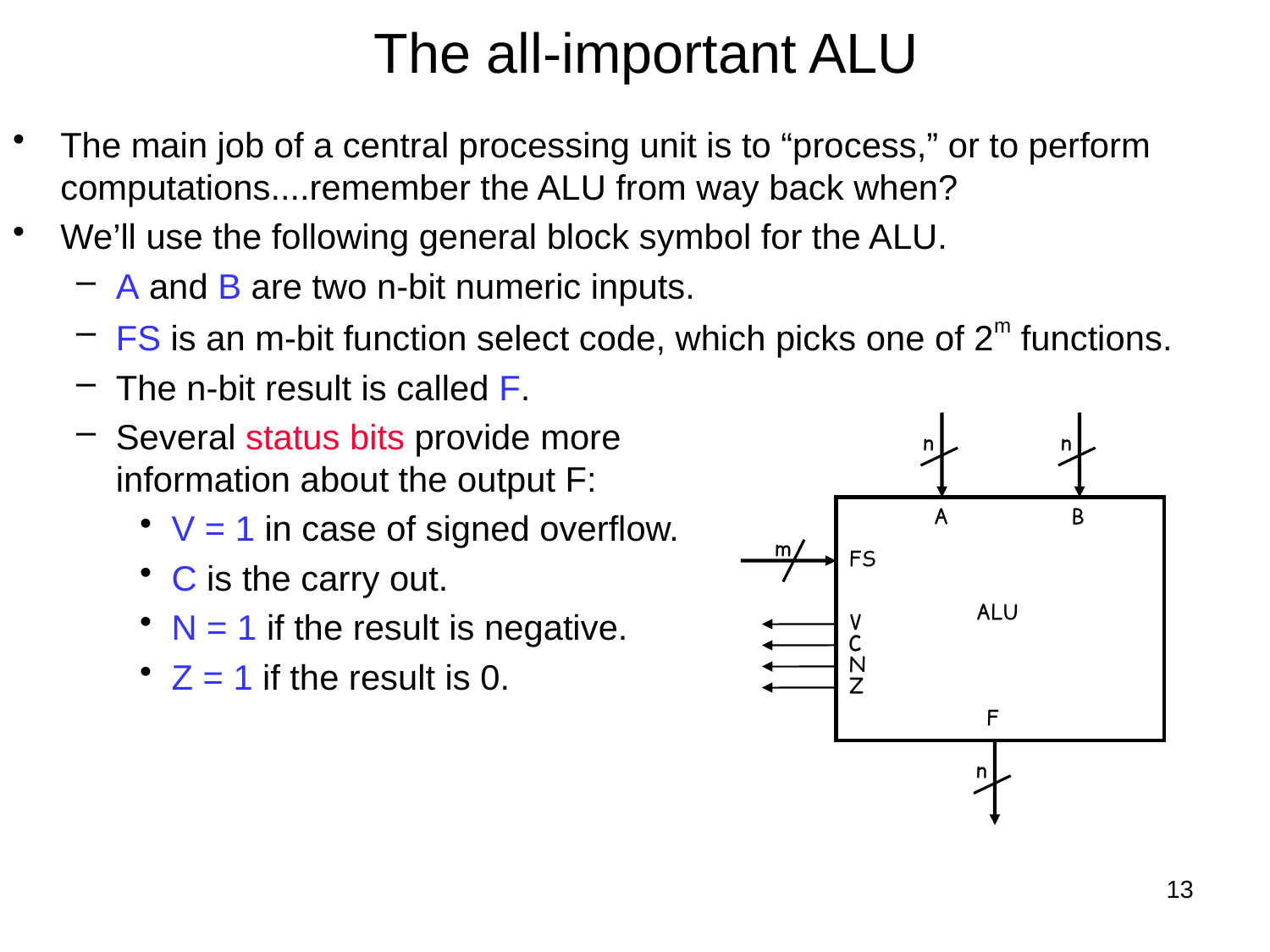

# The all-important ALU
The main job of a central processing unit is to “process,” or to perform computations....remember the ALU from way back when?
We’ll use the following general block symbol for the ALU.
A and B are two n-bit numeric inputs.
FS is an m-bit function select code, which picks one of 2m functions.
The n-bit result is called F.
Several status bits provide more
	information about the output F:
V = 1 in case of signed overflow.
C is the carry out.
N = 1 if the result is negative.
Z = 1 if the result is 0.
n

n

A
B
m

FS
ALU
V

C

N

Z

F
n

13